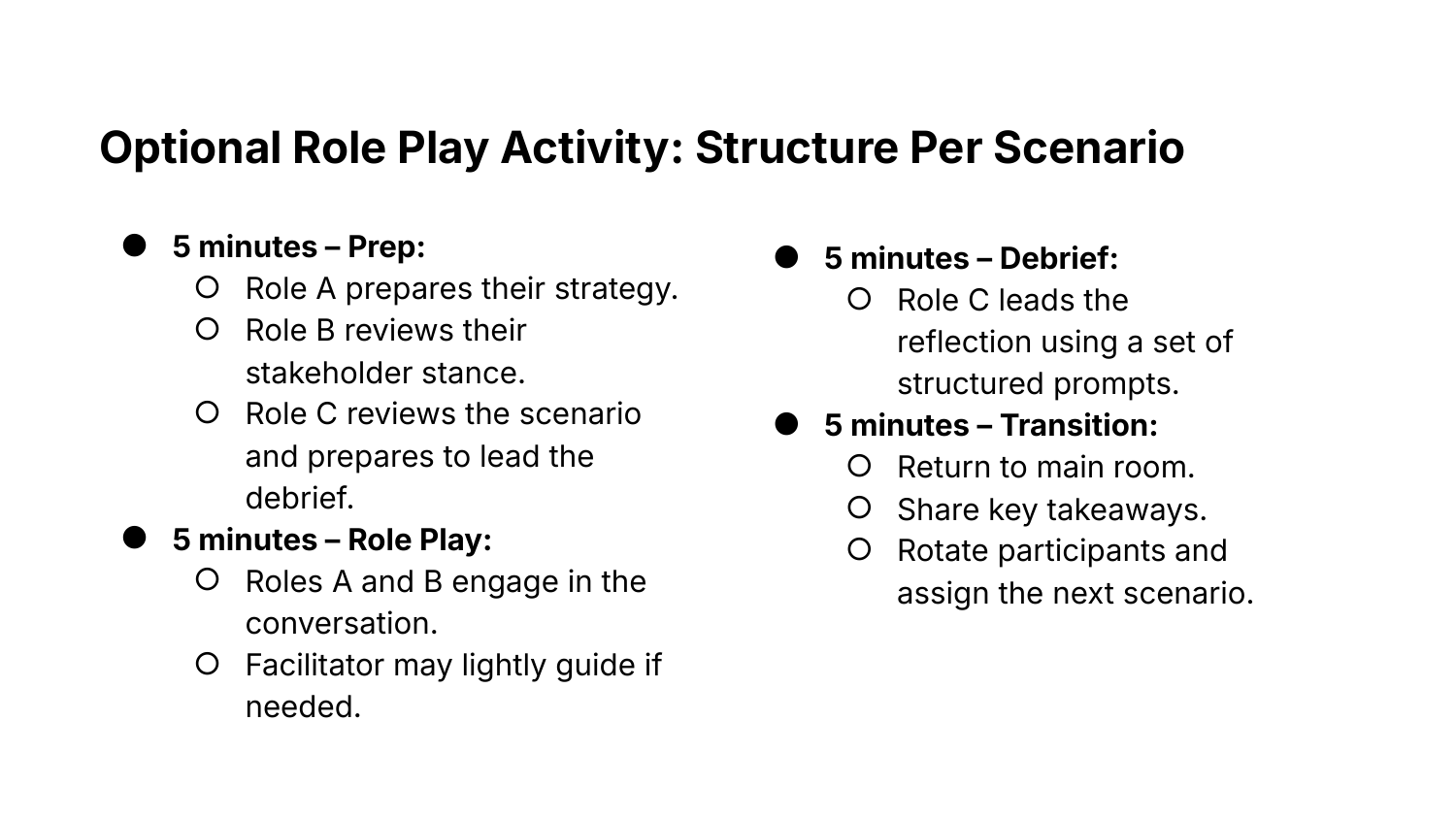

Optional Role Play Activity: Structure Per Scenario

5 minutes – Debrief:
Role C leads the reflection using a set of structured prompts.
5 minutes – Transition:
Return to main room.
Share key takeaways.
Rotate participants and assign the next scenario.

5 minutes – Prep:
Role A prepares their strategy.
Role B reviews their stakeholder stance.
Role C reviews the scenario and prepares to lead the debrief.
5 minutes – Role Play:
Roles A and B engage in the conversation.
Facilitator may lightly guide if needed.